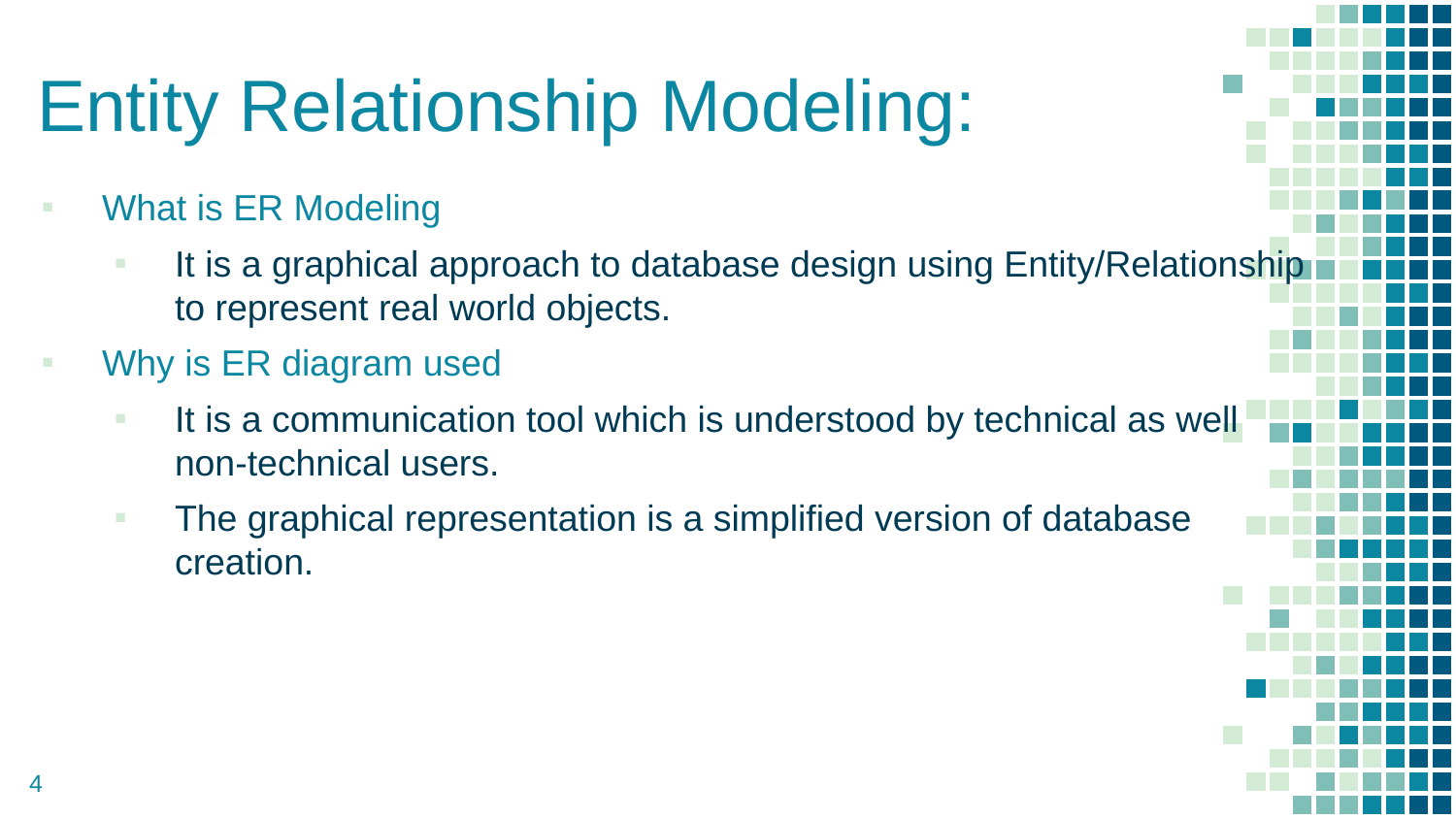

# Entity Relationship Modeling:
What is ER Modeling
It is a graphical approach to database design using Entity/Relationship to represent real world objects.
Why is ER diagram used
It is a communication tool which is understood by technical as well non-technical users.
The graphical representation is a simplified version of database creation.

4